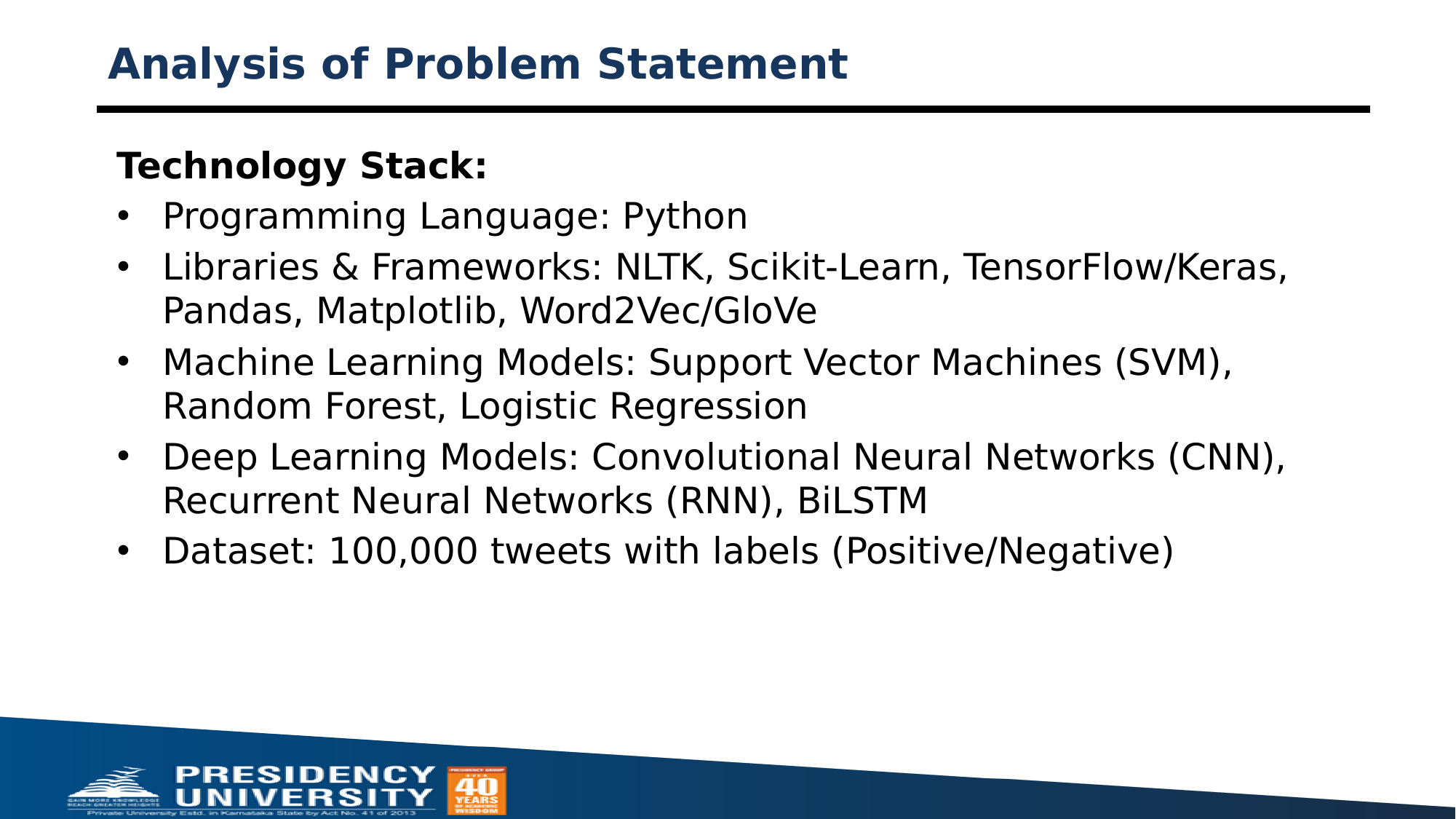

# Analysis of Problem Statement
Technology Stack:
Programming Language: Python
Libraries & Frameworks: NLTK, Scikit-Learn, TensorFlow/Keras, Pandas, Matplotlib, Word2Vec/GloVe
Machine Learning Models: Support Vector Machines (SVM), Random Forest, Logistic Regression
Deep Learning Models: Convolutional Neural Networks (CNN), Recurrent Neural Networks (RNN), BiLSTM
Dataset: 100,000 tweets with labels (Positive/Negative)